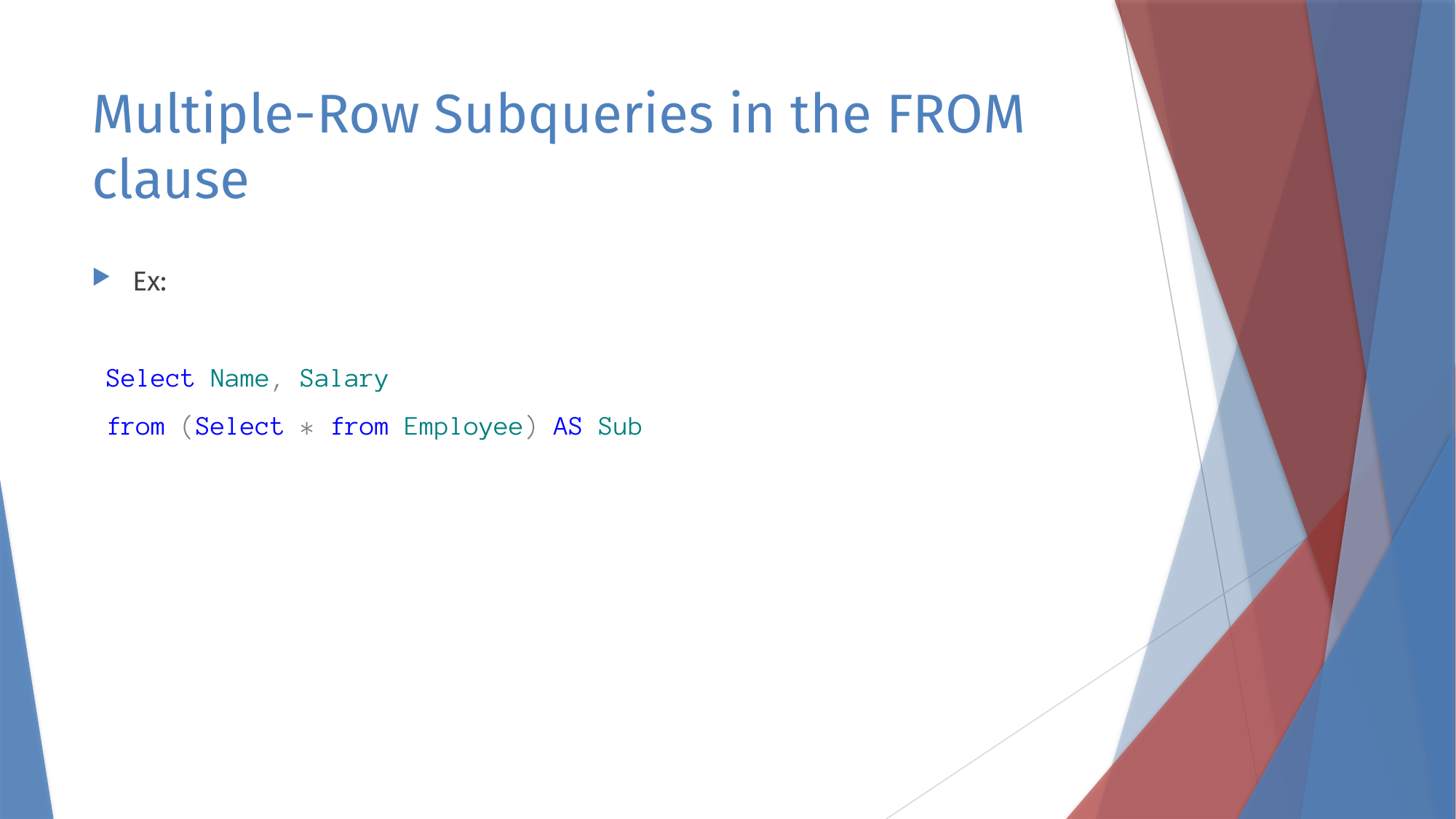

# Multiple-Row Subqueries in the FROM clause
Ex:

 Select Name, Salary
 from (Select * from Employee) AS Sub